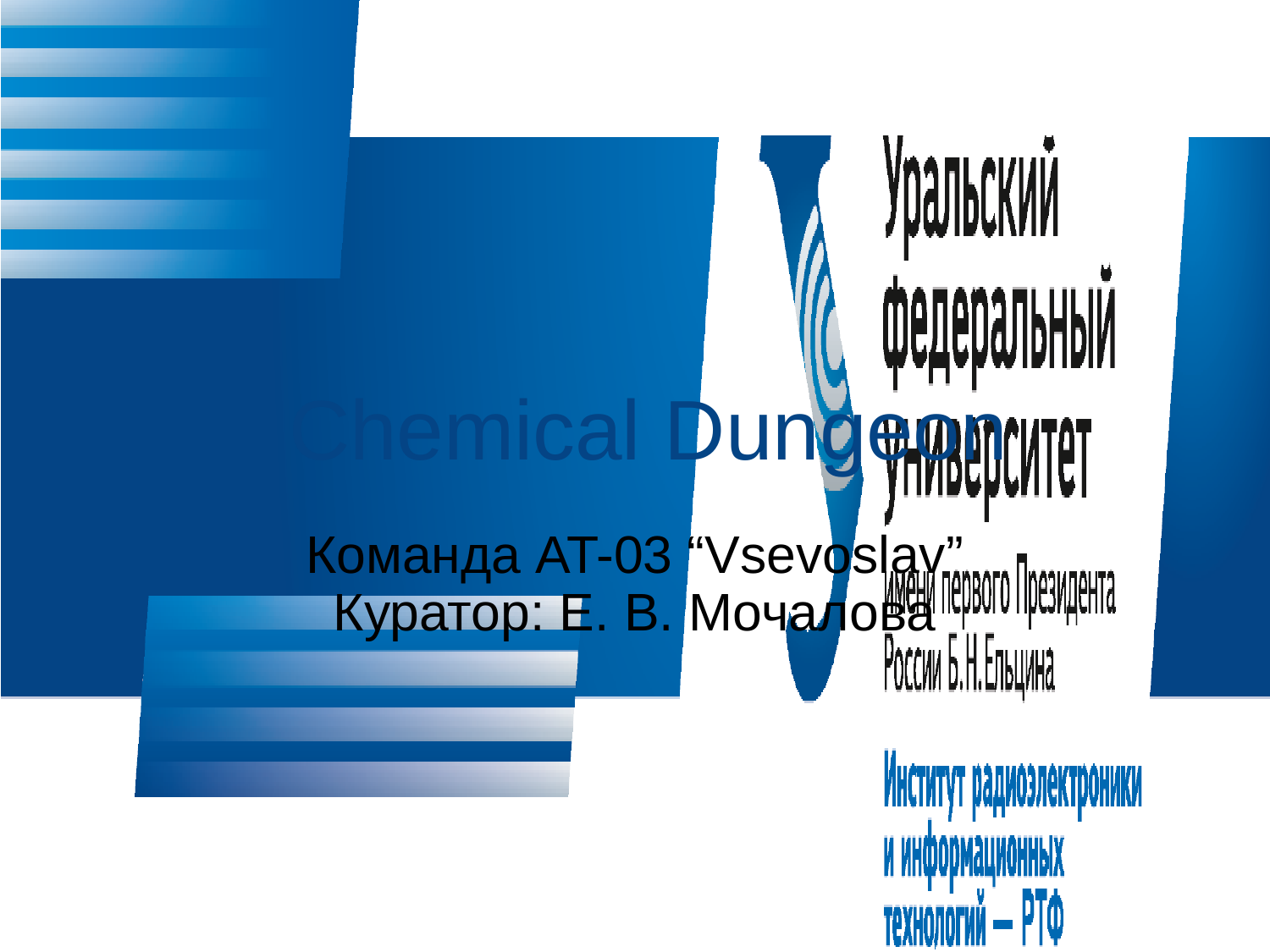

# Chemical Dungeon
Команда AT-03 “Vsevoslav”
Куратор: Е. В. Мочалова